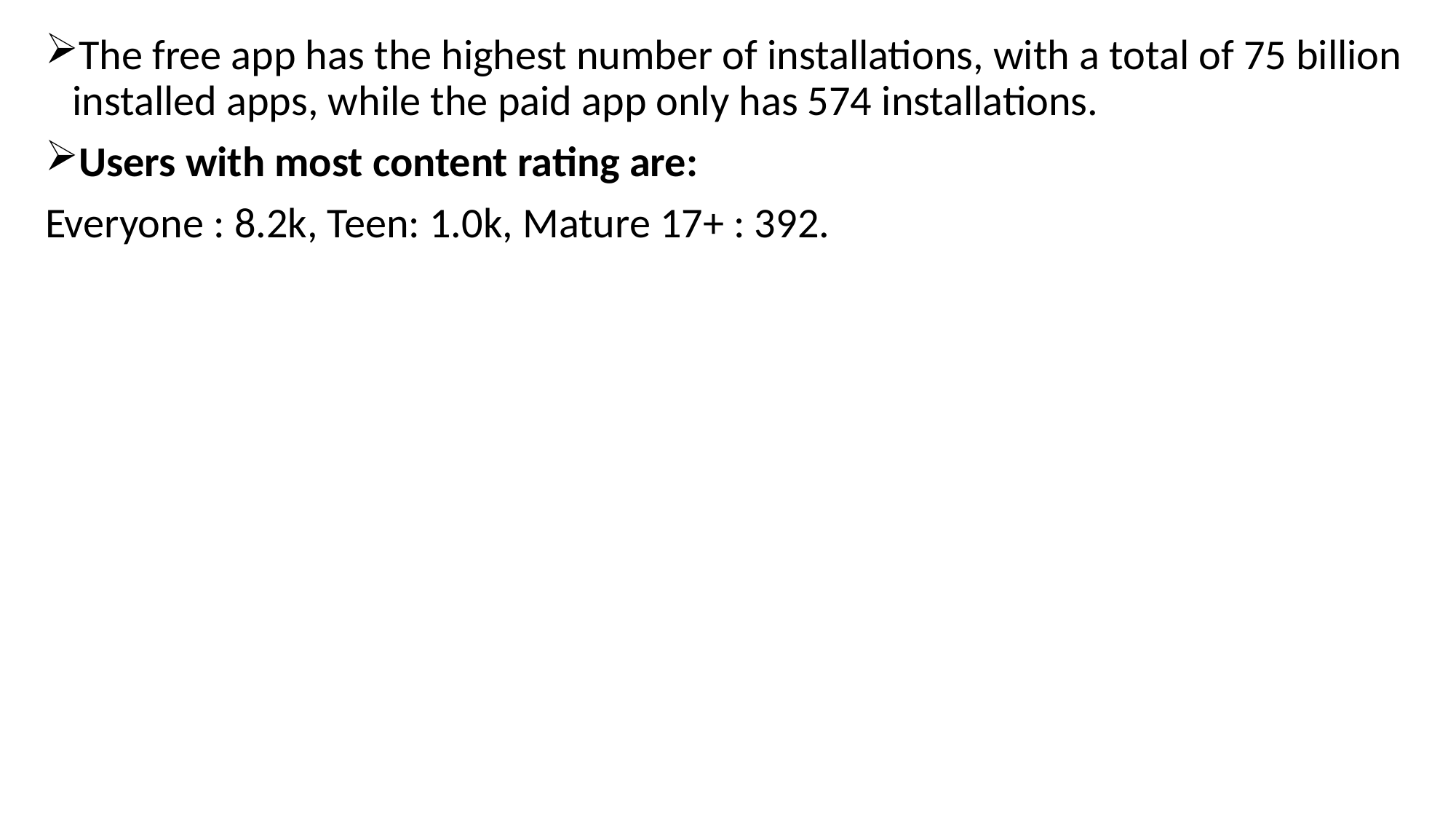

The free app has the highest number of installations, with a total of 75 billion installed apps, while the paid app only has 574 installations.
Users with most content rating are:
Everyone : 8.2k, Teen: 1.0k, Mature 17+ : 392.